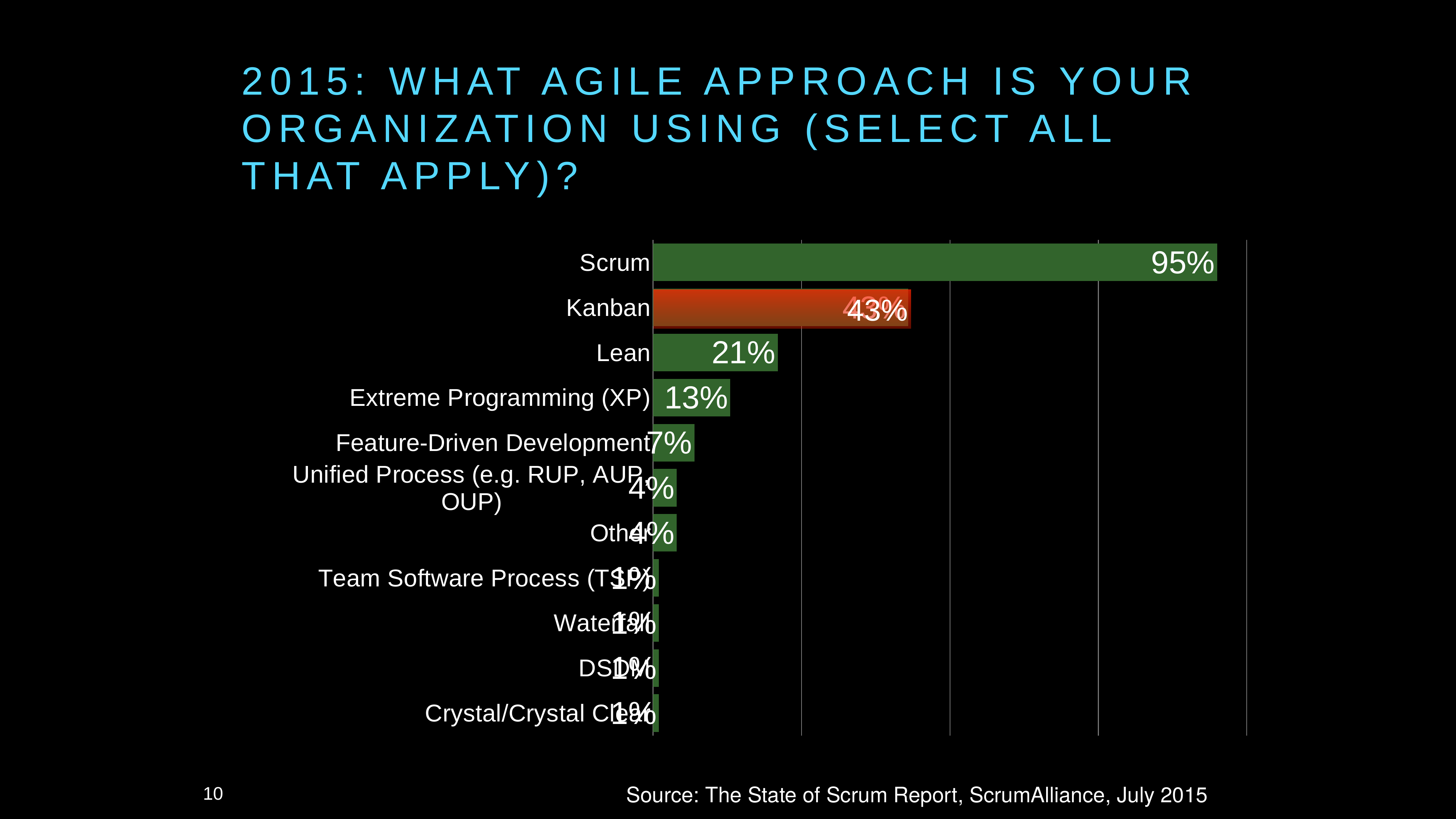

# 2015: What Agile approach is Your
Organization USING (Select all that Apply)?

### Chart

| Category | Methods |
|---|---|
| Scrum | 0.95 |
| Kanban | 0.43 |
| Lean | 0.21 |
| Extreme Programming (XP) | 0.13 |
| Feature-Driven Development | 0.07 |
| Unified Process (e.g. RUP, AUP, OUP) | 0.04 |
| Other | 0.04 |
| Team Software Process (TSP) | 0.01 |
| Waterfall | 0.01 |
| DSDM | 0.01 |
| Crystal/Crystal Clear | 0.01 |
43%

Source: The State of Scrum Report, ScrumAlliance, July 2015
10